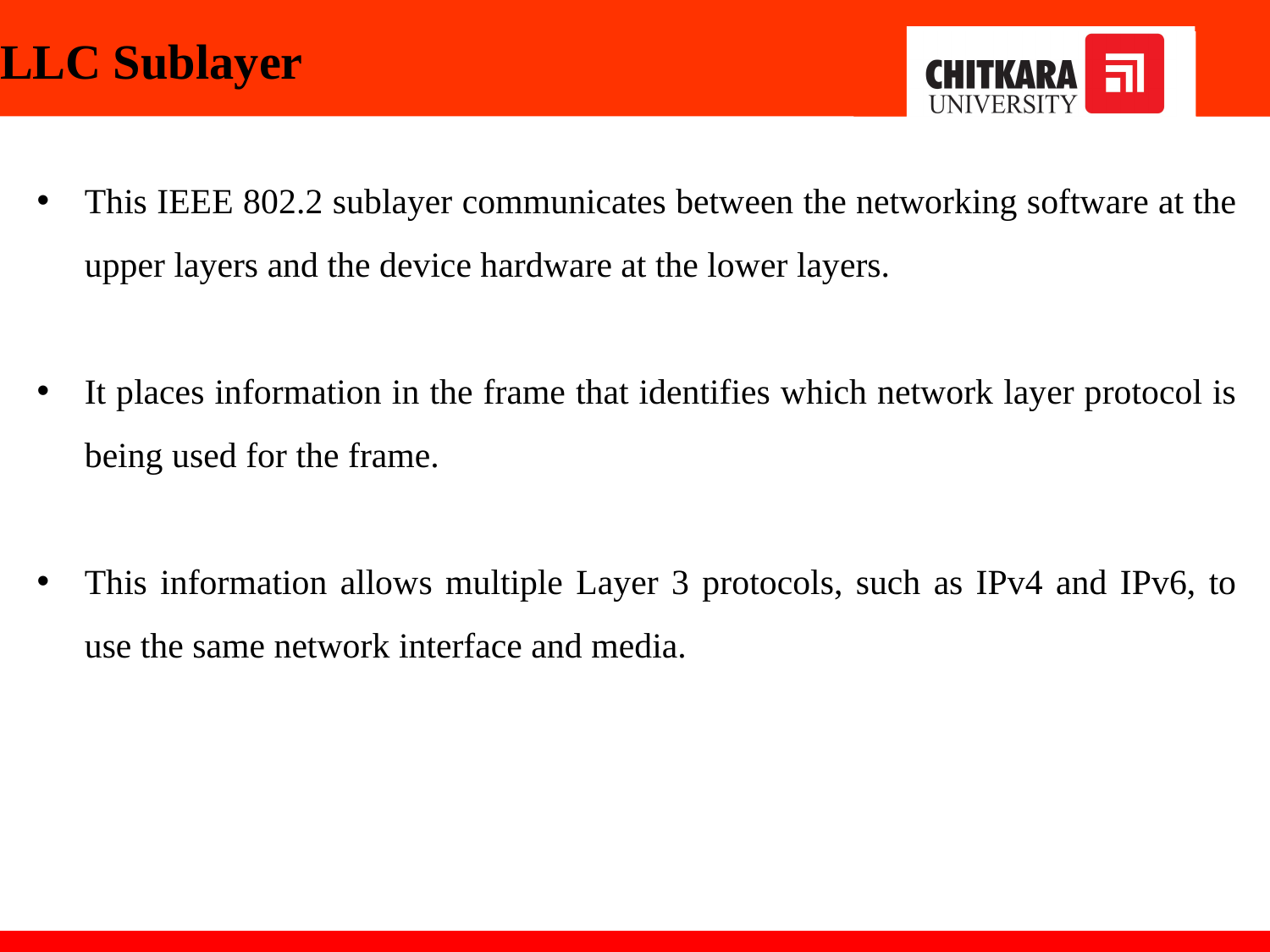

# LLC Sublayer
This IEEE 802.2 sublayer communicates between the networking software at the upper layers and the device hardware at the lower layers.

It places information in the frame that identifies which network layer protocol is being used for the frame.

This information allows multiple Layer 3 protocols, such as IPv4 and IPv6, to use the same network interface and media.